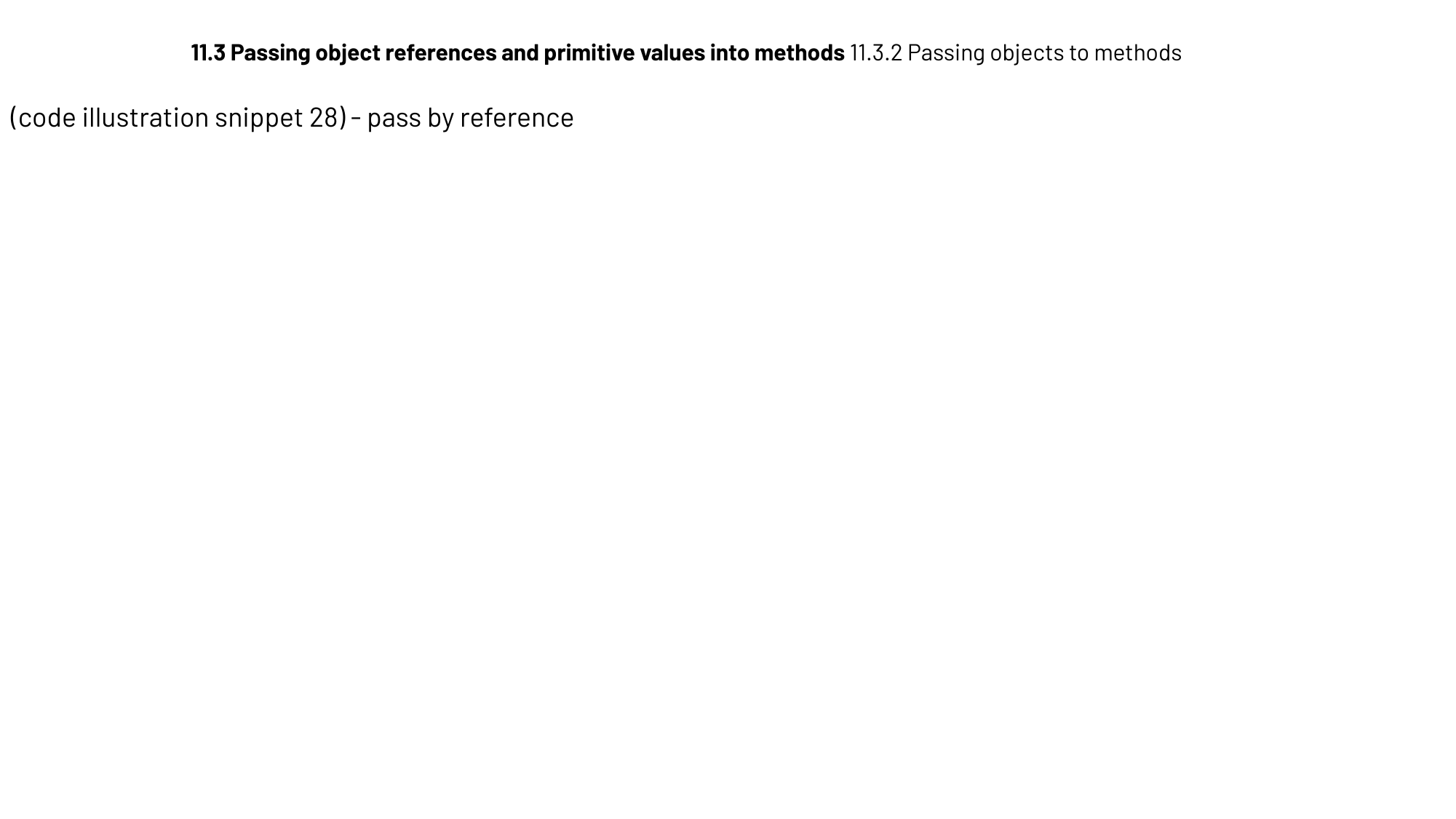

11.3 Passing object references and primitive values into methods 11.3.2 Passing objects to methods
(code illustration snippet 28) - pass by reference